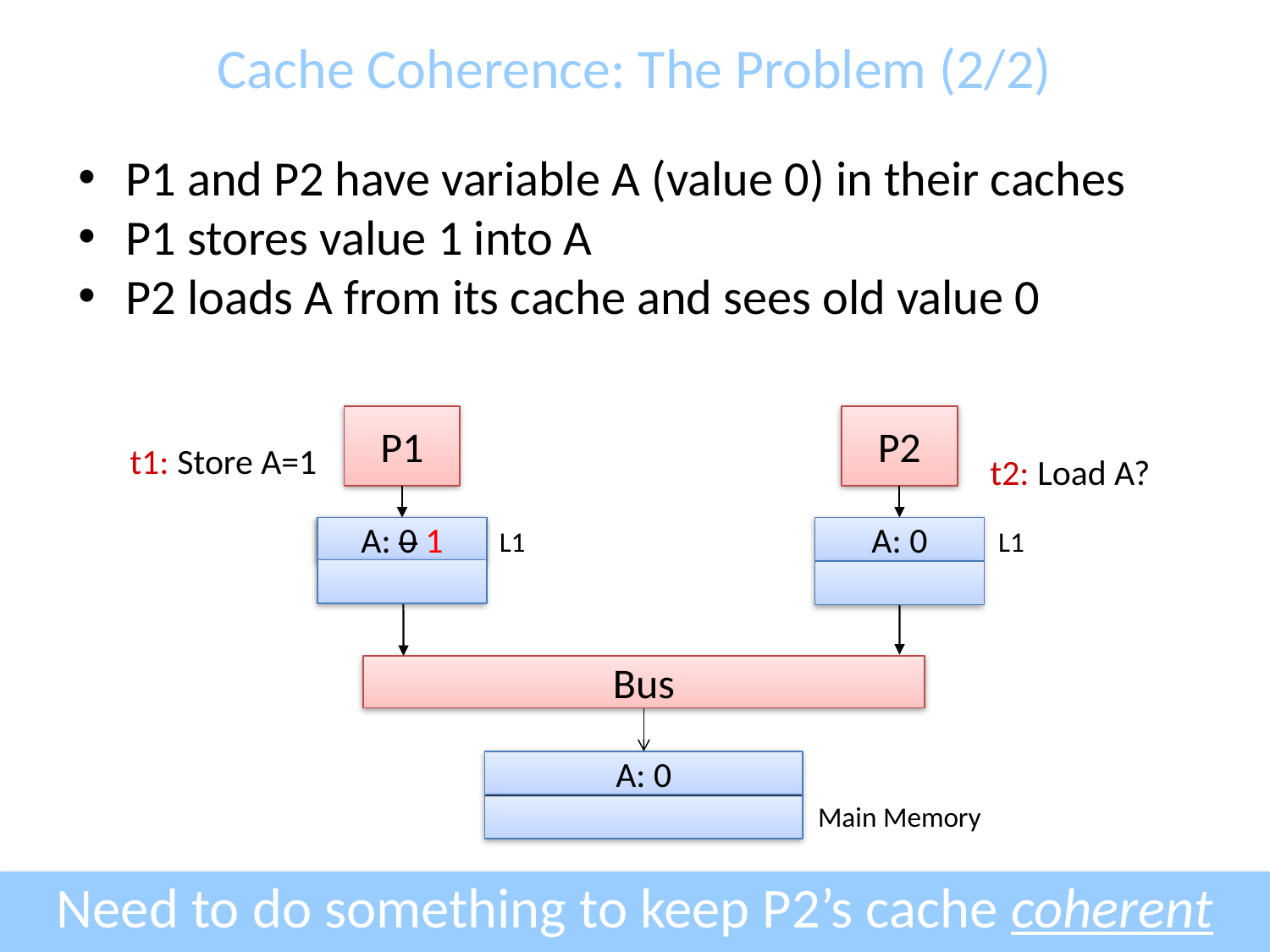

# Cache Coherence: The Problem (2/2)
P1 and P2 have variable A (value 0) in their caches
P1 stores value 1 into A
P2 loads A from its cache and sees old value 0
P1
P2
t1: Store A=1
t2: Load A?
A: 0
A: 0 1
L1
A: 0
L1

Bus
A: 0
Main Memory

Need to do something to keep P2’s cache coherent